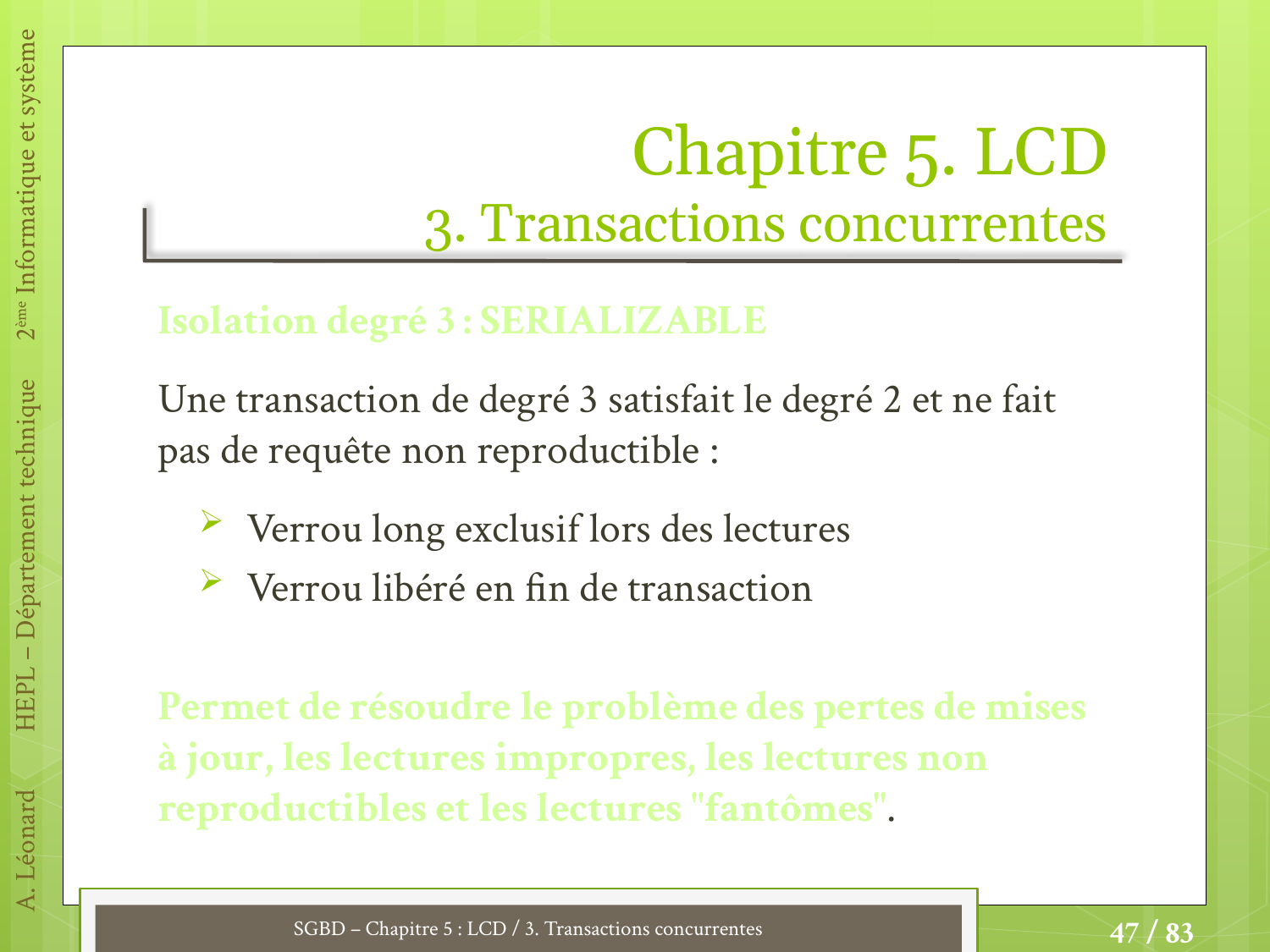

# Chapitre 5. LCD 3. Transactions concurrentes
Isolation degré 3 : SERIALIZABLE

Une transaction de degré 3 satisfait le degré 2 et ne fait pas de requête non reproductible :

Verrou long exclusif lors des lectures
Verrou libéré en fin de transaction

Permet de résoudre le problème des pertes de mises à jour, les lectures impropres, les lectures non reproductibles et les lectures "fantômes".
SGBD – Chapitre 5 : LCD / 3. Transactions concurrentes